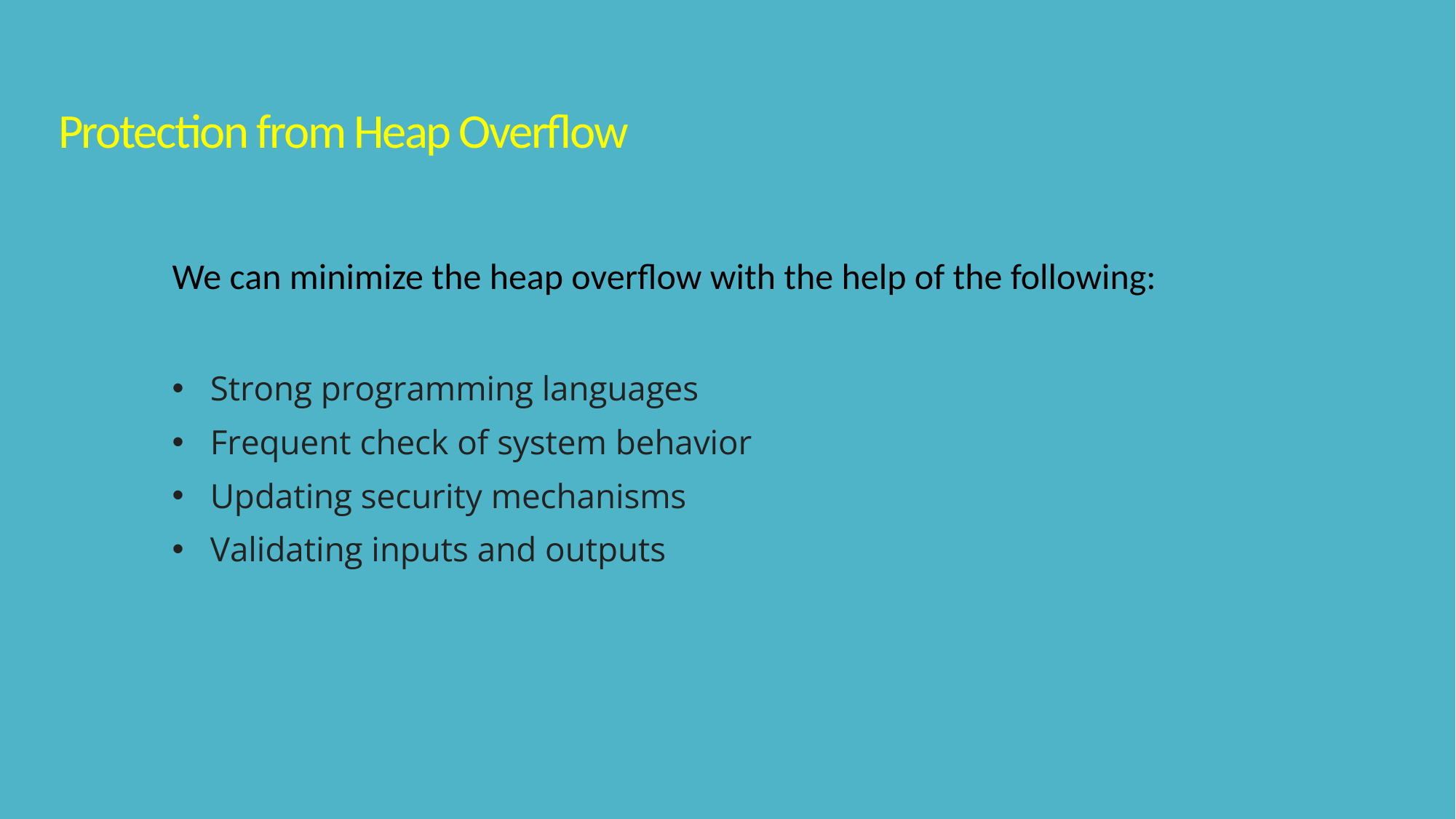

# Protection from Heap Overflow
We can minimize the heap overflow with the help of the following:

   Strong programming languages
   Frequent check of system behavior
   Updating security mechanisms
   Validating inputs and outputs